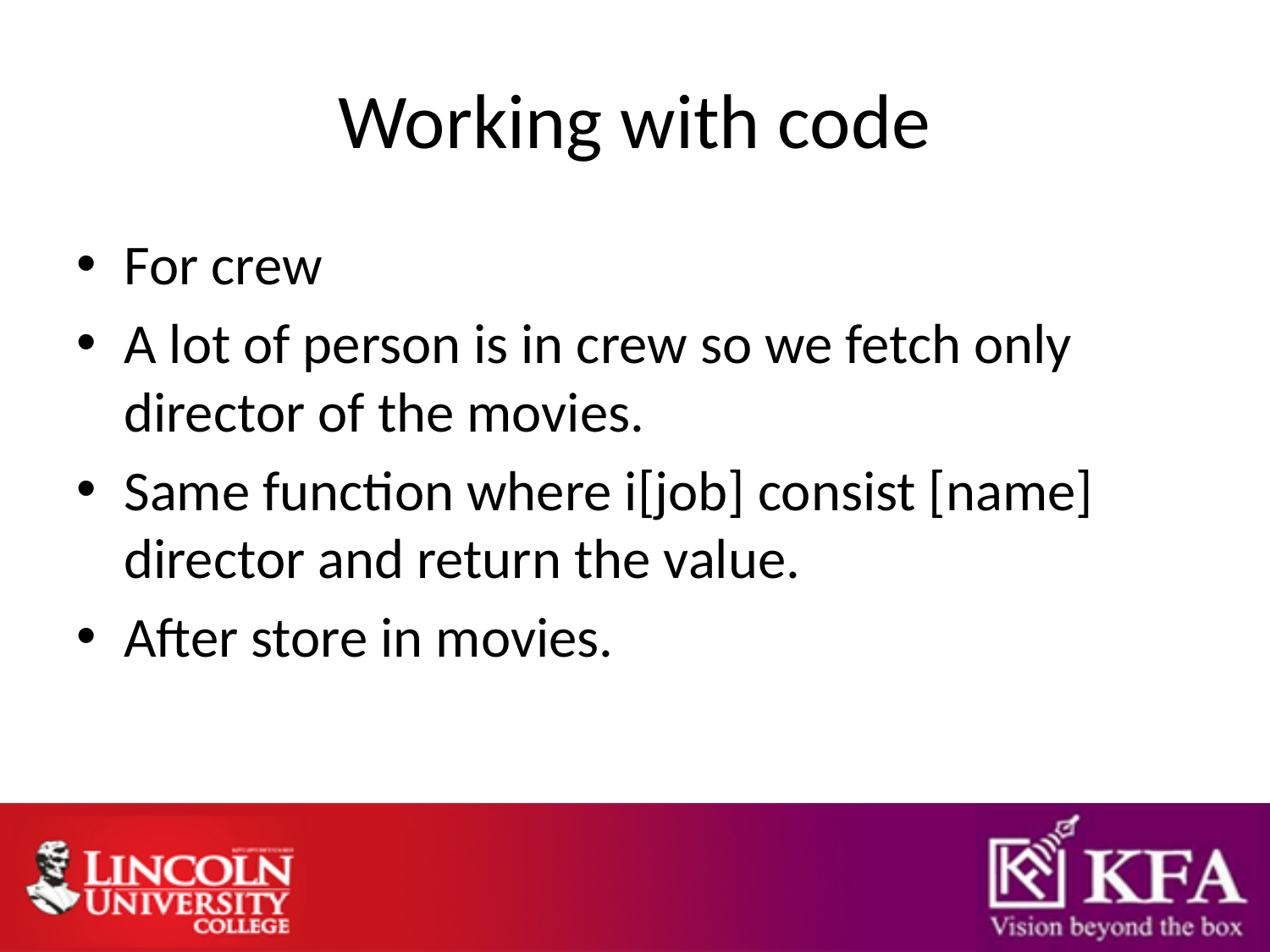

# Working with code
For crew
A lot of person is in crew so we fetch only director of the movies.
Same function where i[job] consist [name] director and return the value.
After store in movies.